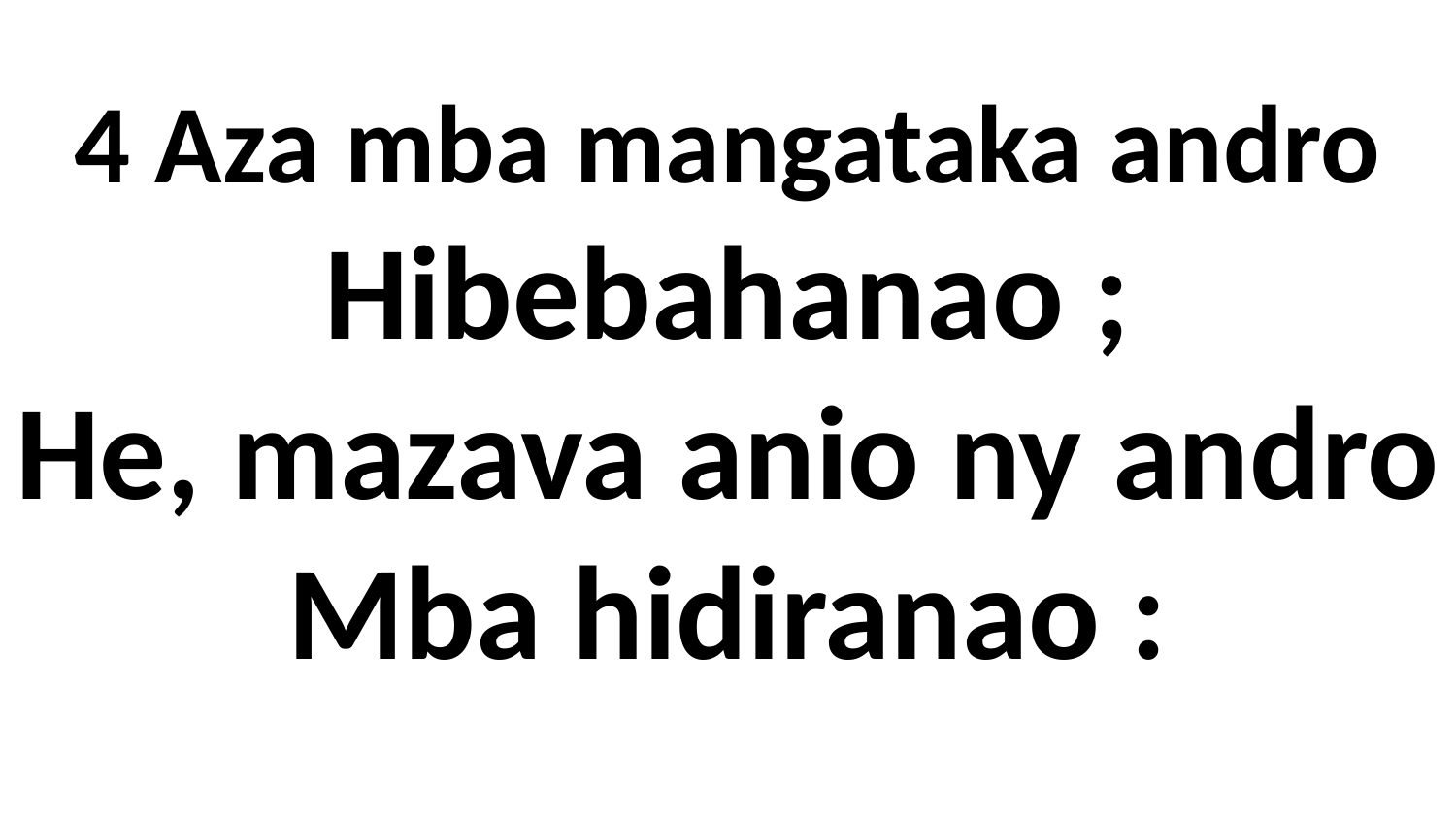

# 4 Aza mba mangataka andro Hibebahanao ; He, mazava anio ny andro Mba hidiranao :